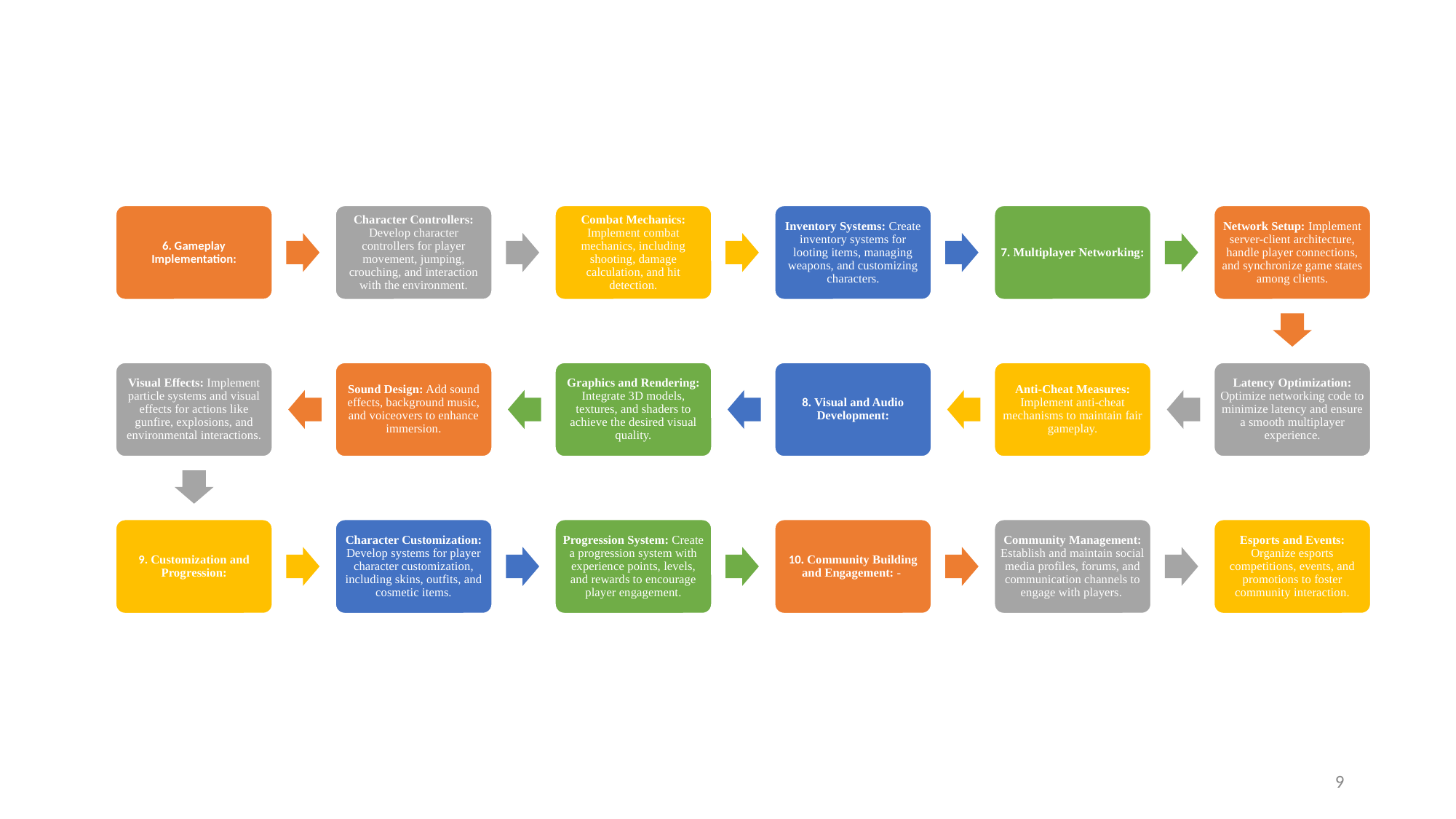

6. Gameplay Implementation:
Character Controllers: Develop character controllers for player movement, jumping, crouching, and interaction with the environment.
Combat Mechanics: Implement combat mechanics, including shooting, damage calculation, and hit detection.
Inventory Systems: Create inventory systems for looting items, managing weapons, and customizing characters.
7. Multiplayer Networking:
Network Setup: Implement server-client architecture, handle player connections, and synchronize game states among clients.

Visual Effects: Implement particle systems and visual effects for actions like gunfire, explosions, and environmental interactions.
Sound Design: Add sound effects, background music, and voiceovers to enhance immersion.
Graphics and Rendering: Integrate 3D models, textures, and shaders to achieve the desired visual quality.
8. Visual and Audio Development:
Anti-Cheat Measures: Implement anti-cheat mechanisms to maintain fair gameplay.
Latency Optimization: Optimize networking code to minimize latency and ensure a smooth multiplayer experience.

9. Customization and Progression:
Character Customization: Develop systems for player character customization, including skins, outfits, and cosmetic items.
Progression System: Create a progression system with experience points, levels, and rewards to encourage player engagement.
10. Community Building and Engagement: -
Community Management: Establish and maintain social media profiles, forums, and communication channels to engage with players.
Esports and Events: Organize esports competitions, events, and promotions to foster community interaction.

9